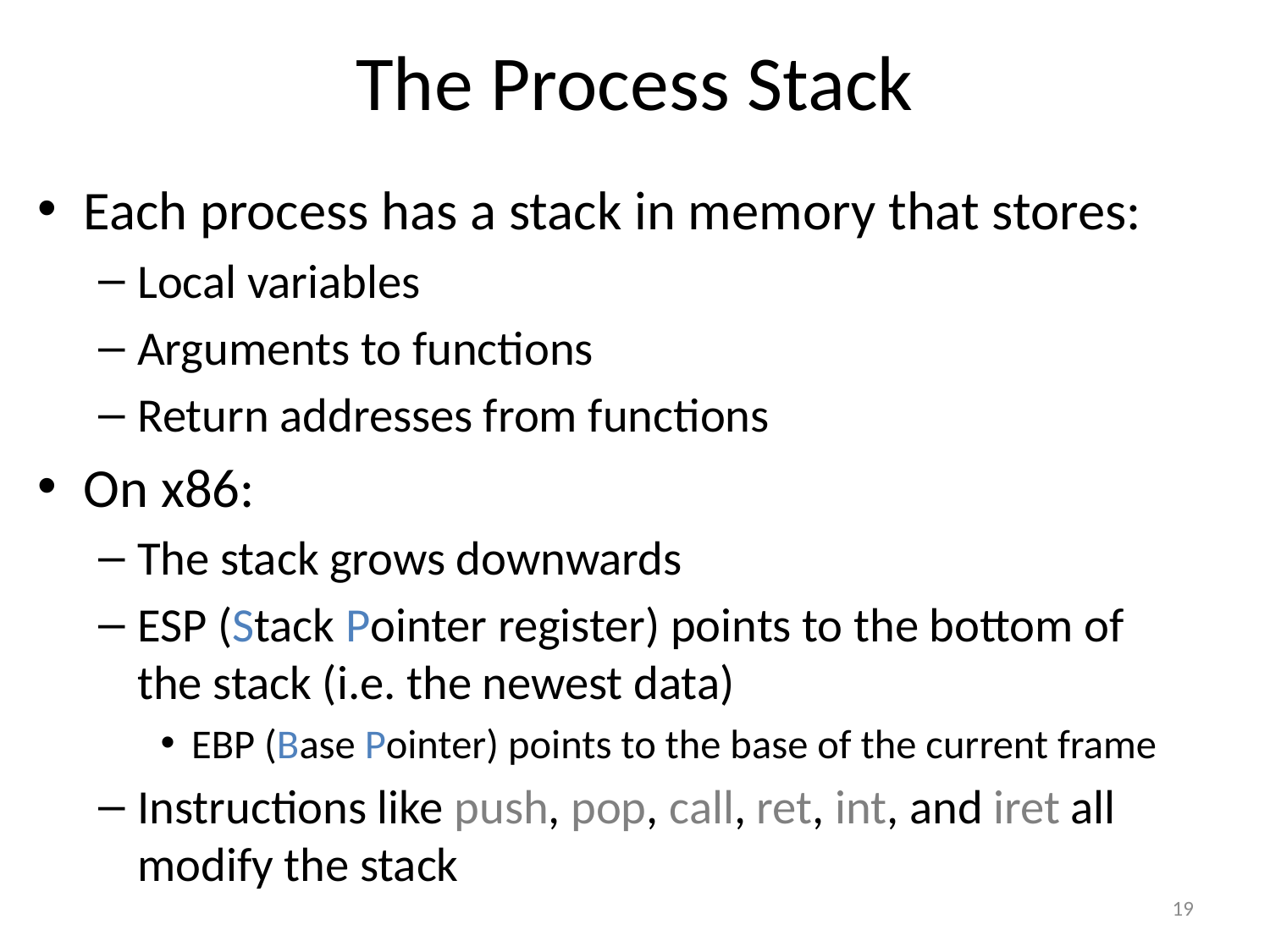

# The Process Stack
Each process has a stack in memory that stores:
Local variables
Arguments to functions
Return addresses from functions
On x86:
The stack grows downwards
ESP (Stack Pointer register) points to the bottom of the stack (i.e. the newest data)
EBP (Base Pointer) points to the base of the current frame
Instructions like push, pop, call, ret, int, and iret all modify the stack
19